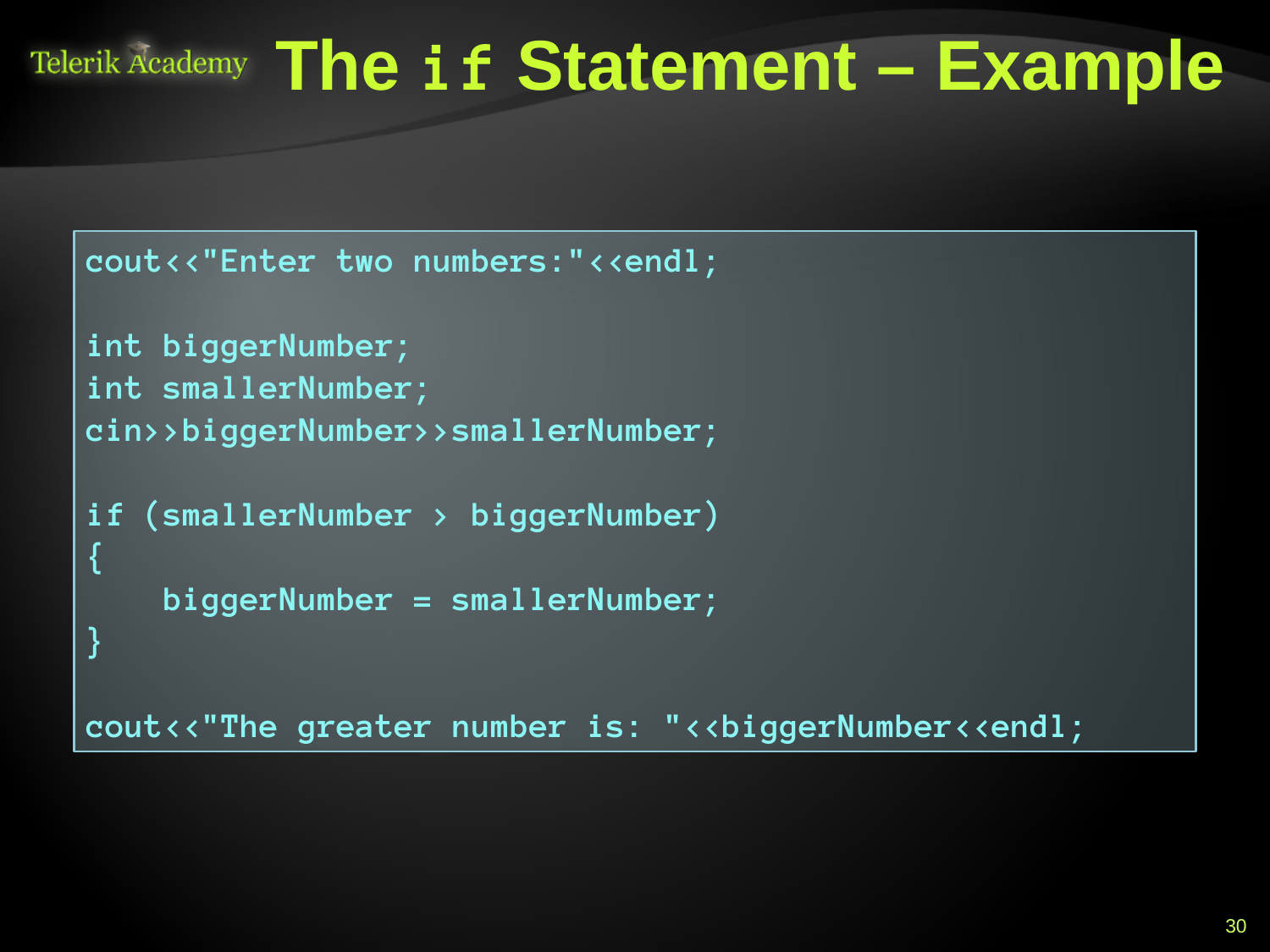

# The if Statement – Example
cout<<"Enter two numbers:"<<endl;

int biggerNumber;
int smallerNumber;
cin>>biggerNumber>>smallerNumber;

if (smallerNumber > biggerNumber)
{
    biggerNumber = smallerNumber;
}

cout<<"The greater number is: "<<biggerNumber<<endl;
30